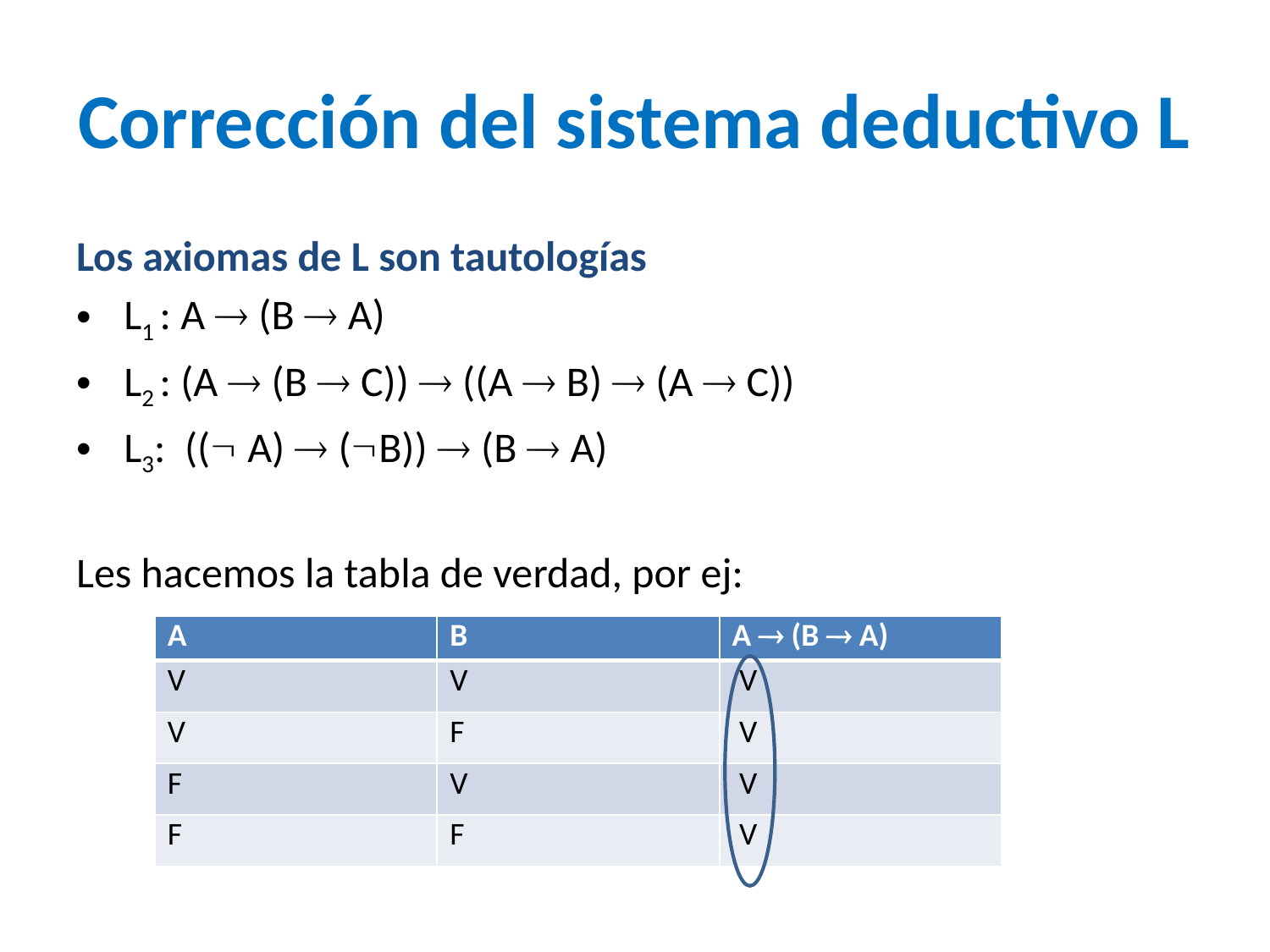

# Corrección del sistema deductivo L
Los axiomas de L son tautologías
L1 : A → (B → A)
L2 : (A → (B → C)) → ((A → B) → (A → C))
L3:  ((¬ A) → (¬B)) → (B → A)

Les hacemos la tabla de verdad, por ej:

| A | B | A → (B → A) |
| --- | --- | --- |
| V | V | V |
| V | F | V |
| F | V | V |
| F | F | V |